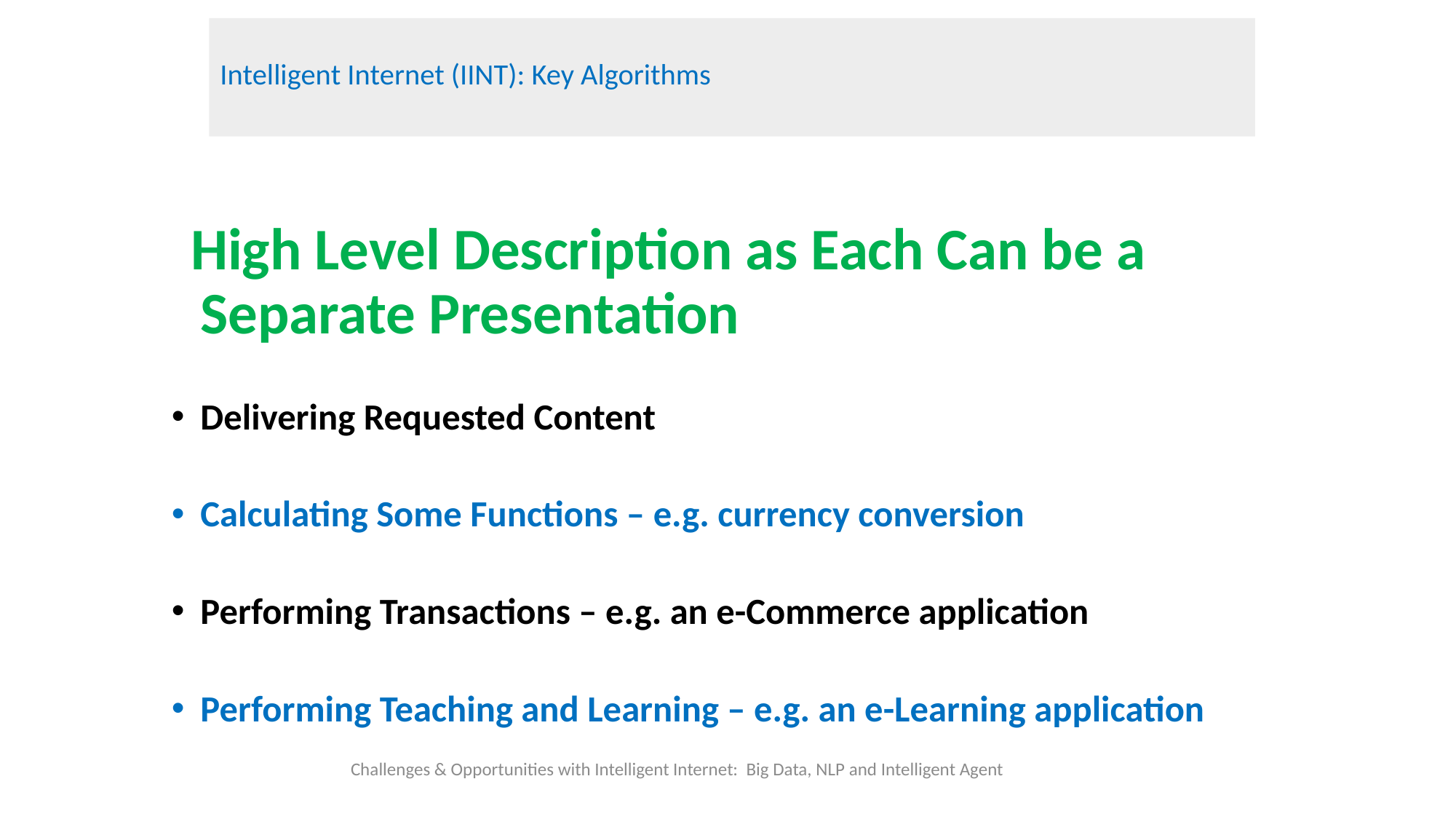

# Intelligent Internet (IINT): Key Algorithms

   High Level Description as Each Can be a Separate Presentation

Delivering Requested Content

Calculating Some Functions – e.g. currency conversion

Performing Transactions – e.g. an e-Commerce application

Performing Teaching and Learning – e.g. an e-Learning application

Challenges & Opportunities with Intelligent Internet:  Big Data, NLP and Intelligent Agent
20